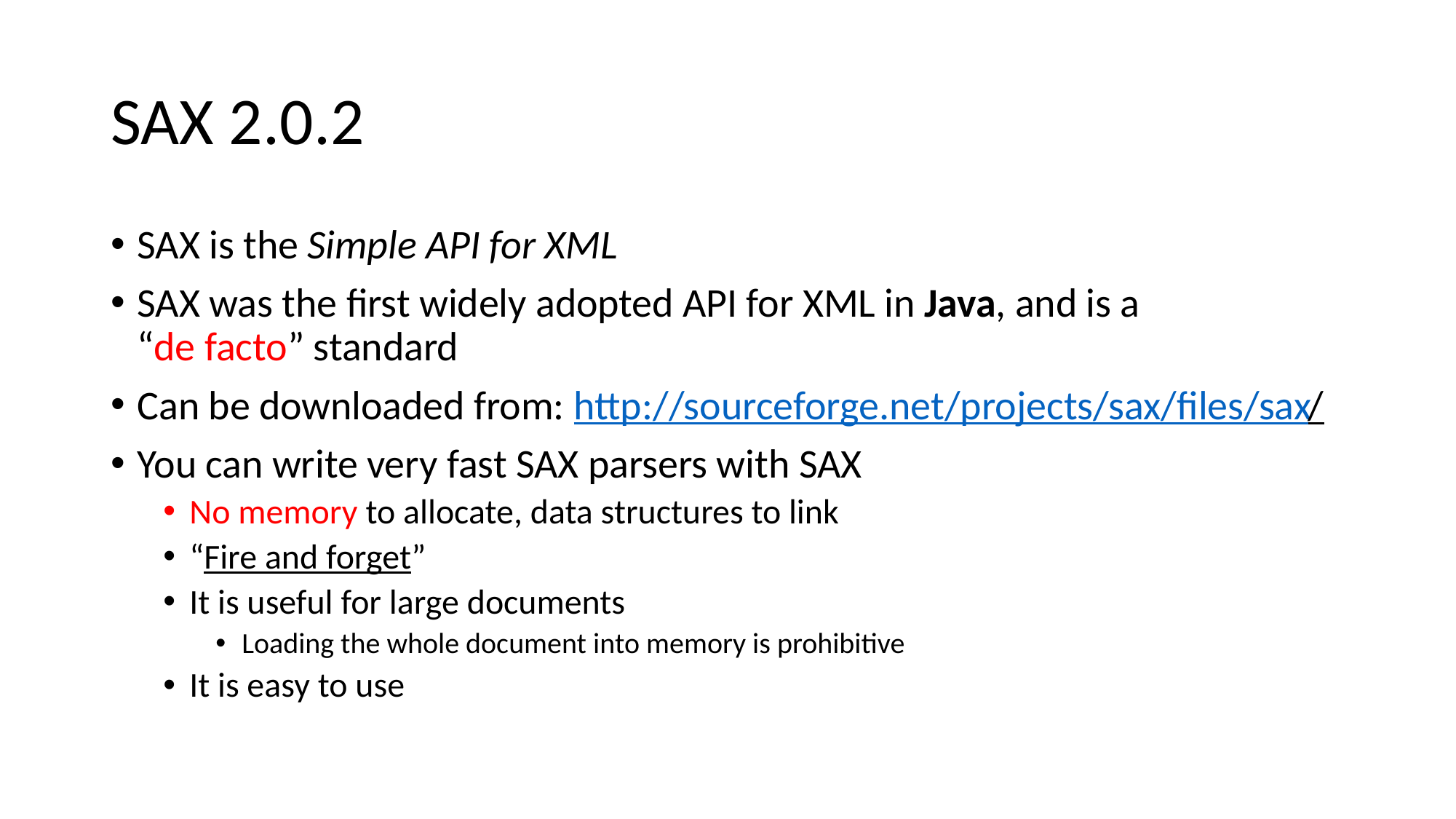

# SAX 2.0.2
SAX is the Simple API for XML
SAX was the first widely adopted API for XML in Java, and is a
“de facto” standard
Can be downloaded from: http://sourceforge.net/projects/sax/files/sax/
You can write very fast SAX parsers with SAX
No memory to allocate, data structures to link
“Fire and forget”
It is useful for large documents
Loading the whole document into memory is prohibitive
It is easy to use